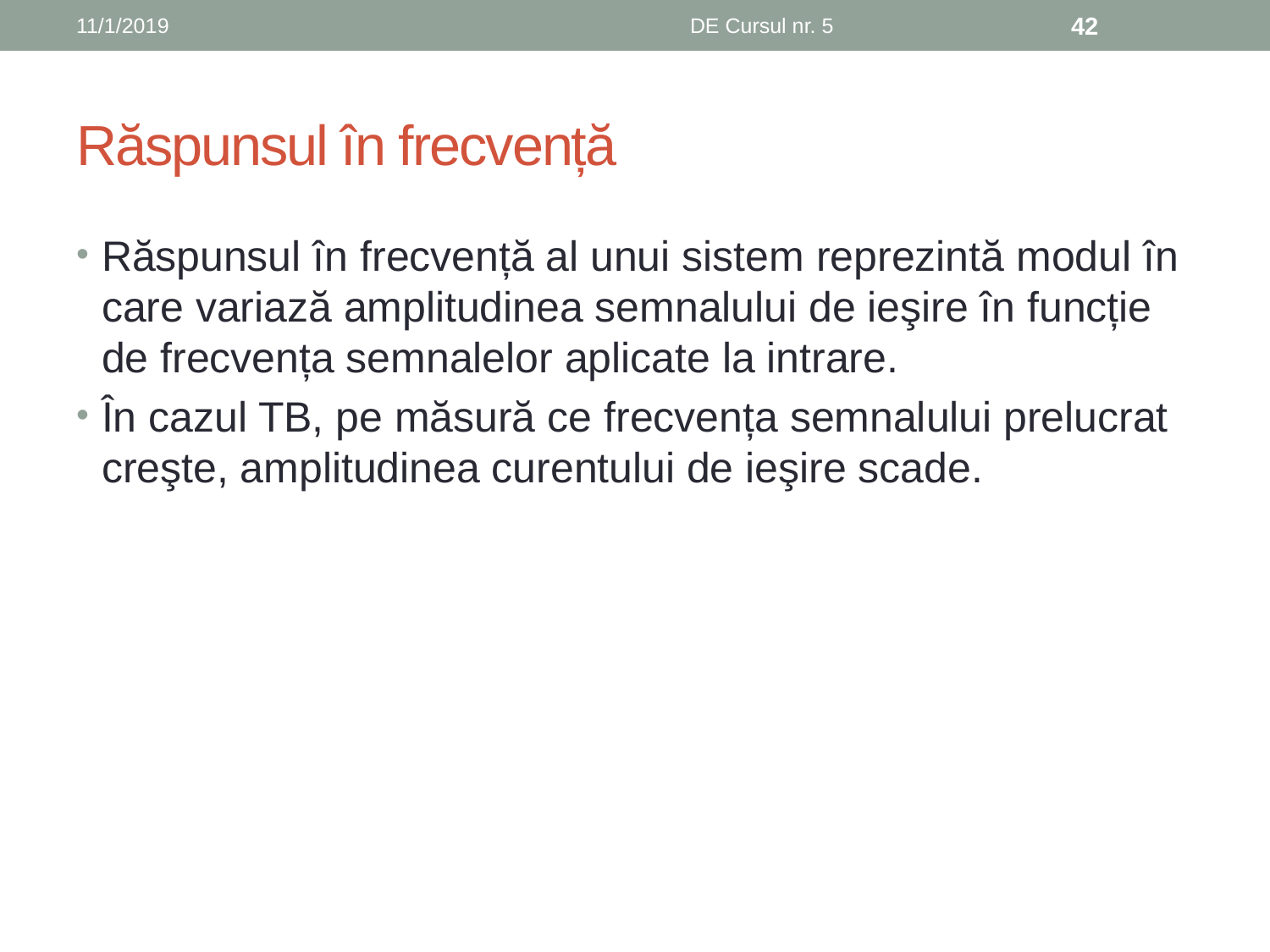

11/1/2019
DE Cursul nr. 5
42
# Răspunsul în frecvență
Răspunsul în frecvență al unui sistem reprezintă modul în care variază amplitudinea semnalului de ieşire în funcție de frecvența semnalelor aplicate la intrare.
În cazul TB, pe măsură ce frecvența semnalului prelucrat creşte, amplitudinea curentului de ieşire scade.